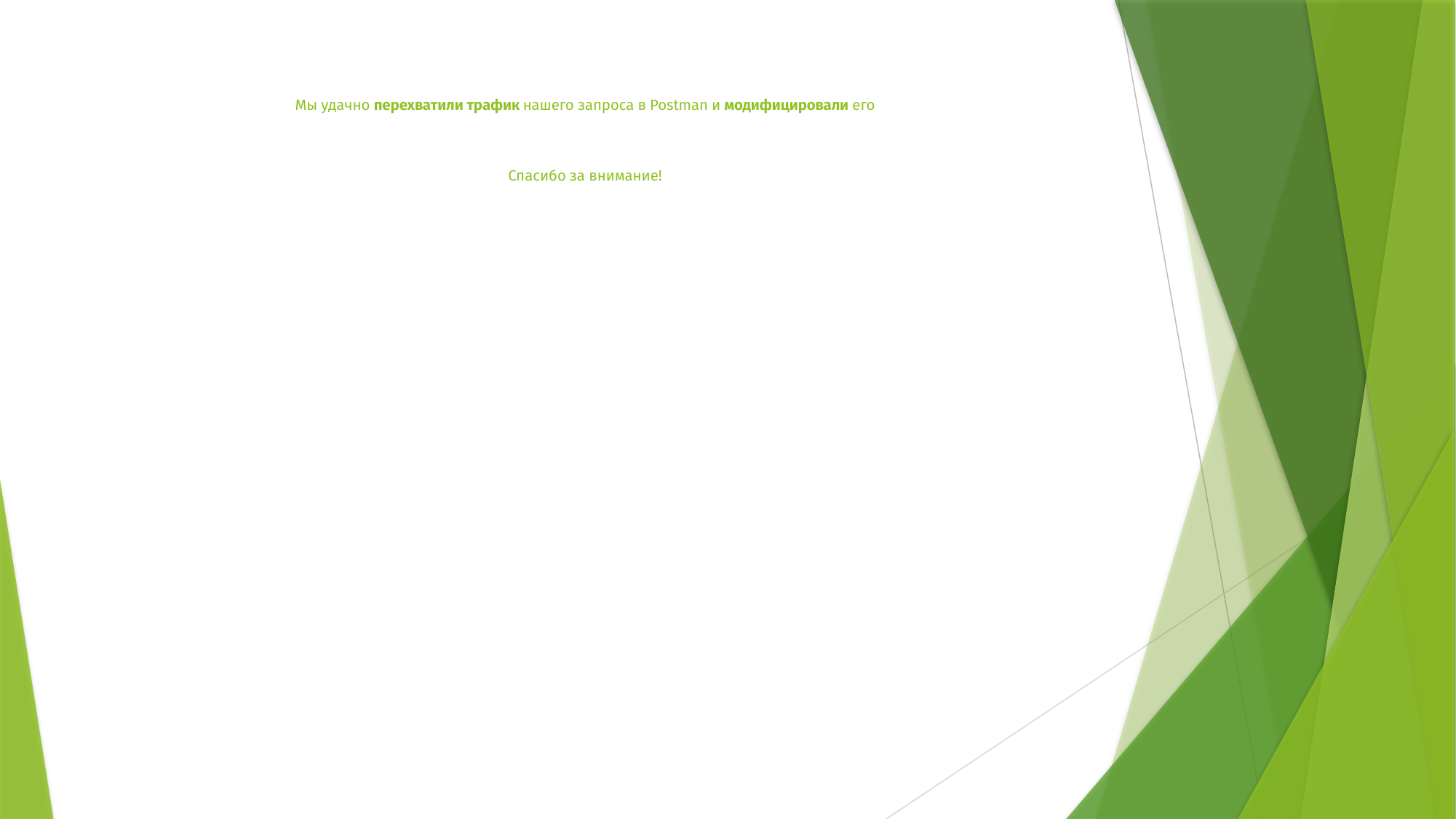

# Мы удачно перехватили трафик нашего запроса в Postman и модифицировали его Спасибо за внимание!